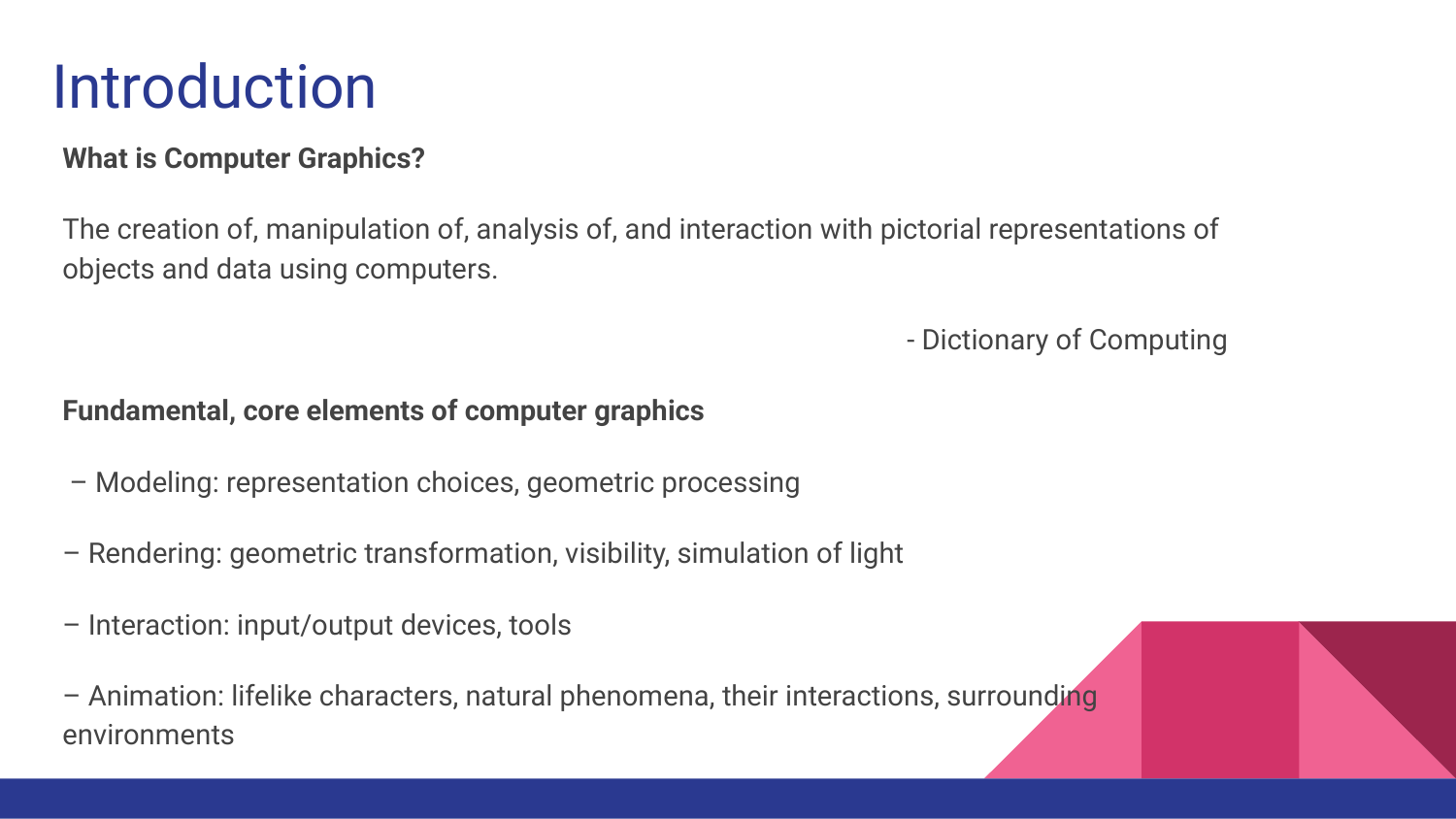

# Introduction

What is Computer Graphics?
The creation of, manipulation of, analysis of, and interaction with pictorial representations of objects and data using computers.
                                                                                                                        - Dictionary of Computing
Fundamental, core elements of computer graphics
 – Modeling: representation choices, geometric processing
– Rendering: geometric transformation, visibility, simulation of light
– Interaction: input/output devices, tools
– Animation: lifelike characters, natural phenomena, their interactions, surrounding environments